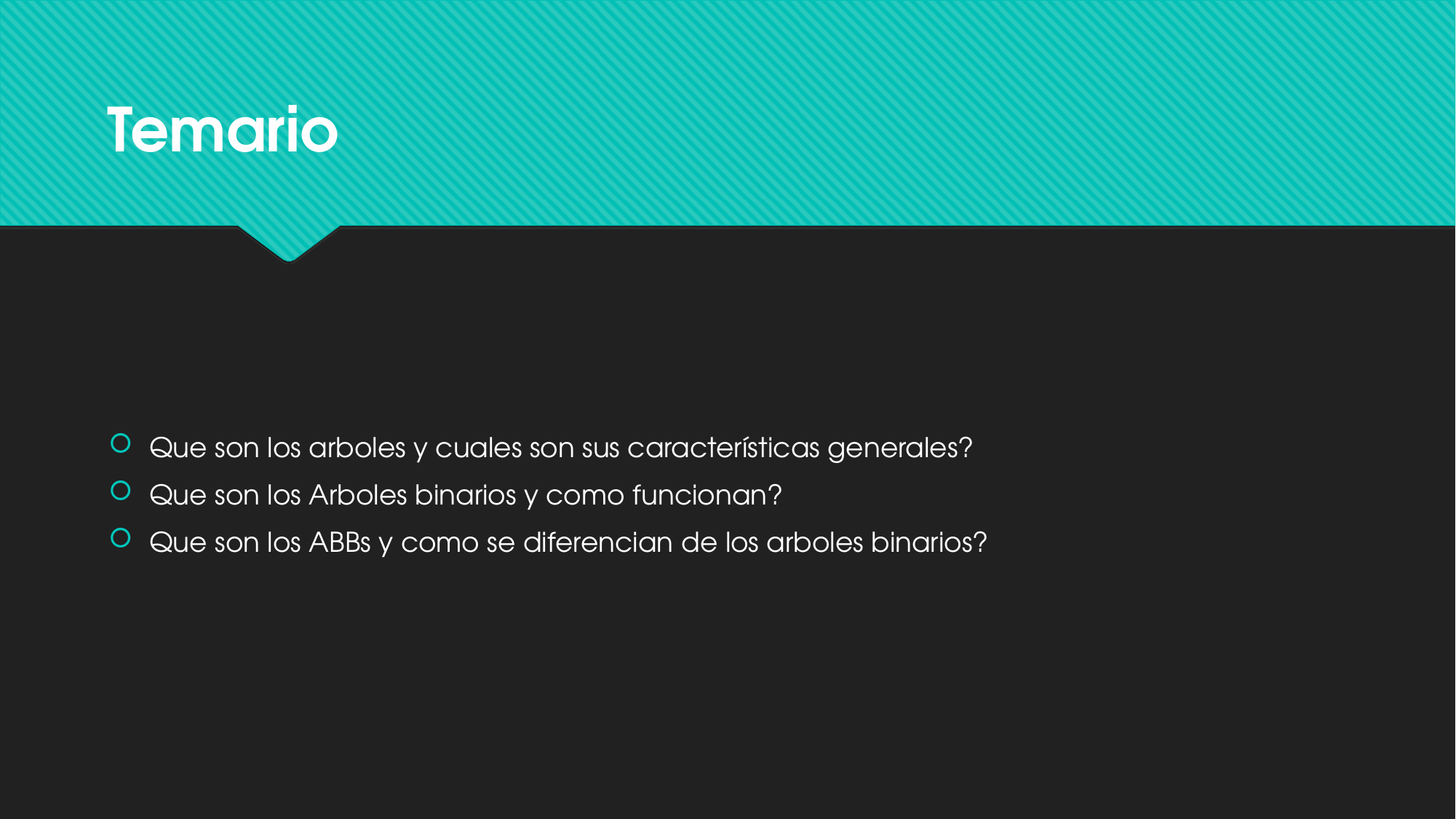

Temario
Que son los arboles y cuales son sus características generales?
Que son los Arboles binarios y como funcionan?
Que son los ABBs y como se diferencian de los arboles binarios?